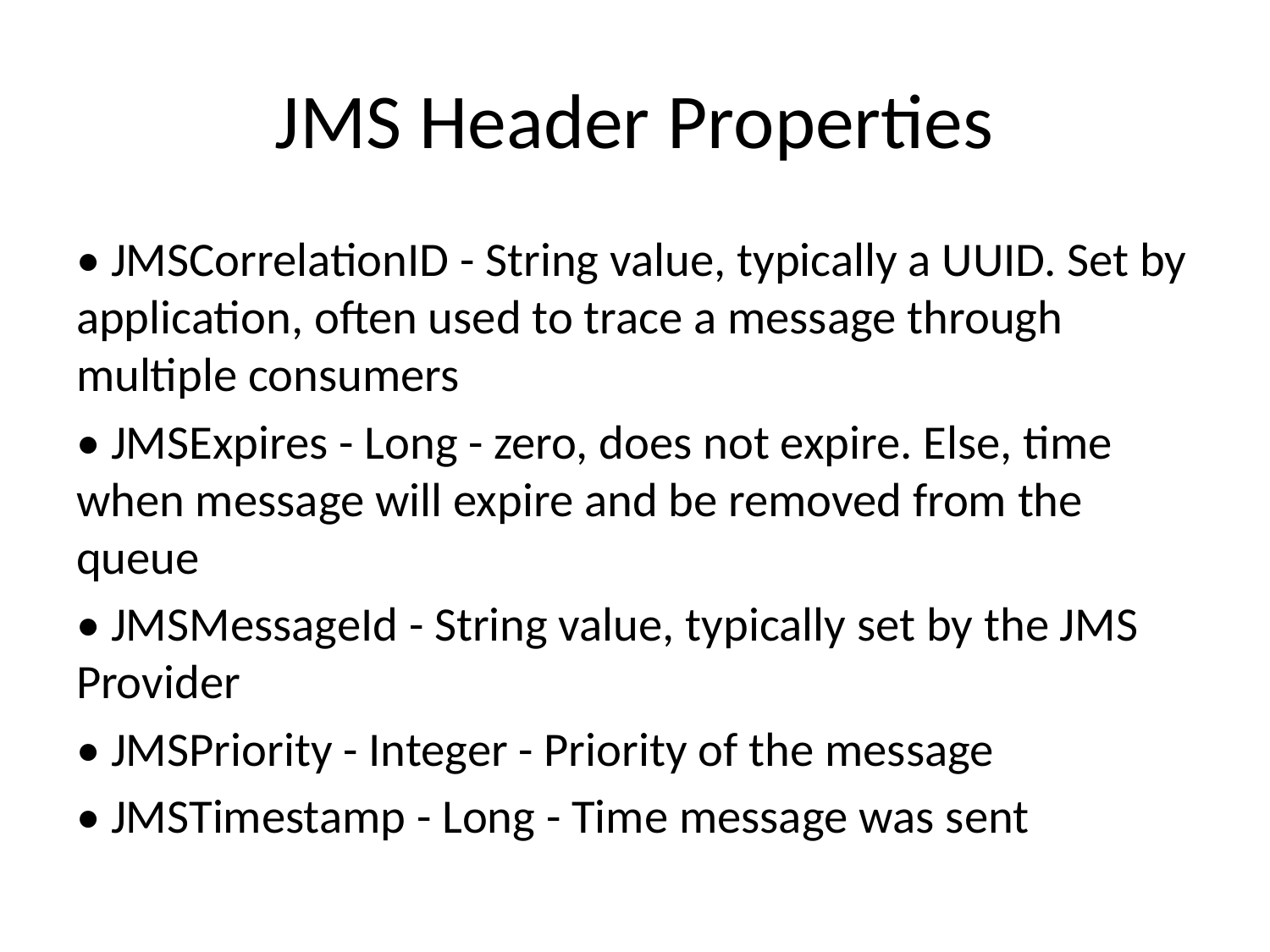

# JMS Header Properties
• JMSCorrelationID - String value, typically a UUID. Set by application, often used to trace a message through multiple consumers
• JMSExpires - Long - zero, does not expire. Else, time when message will expire and be removed from the queue
• JMSMessageId - String value, typically set by the JMS Provider
• JMSPriority - Integer - Priority of the message
• JMSTimestamp - Long - Time message was sent